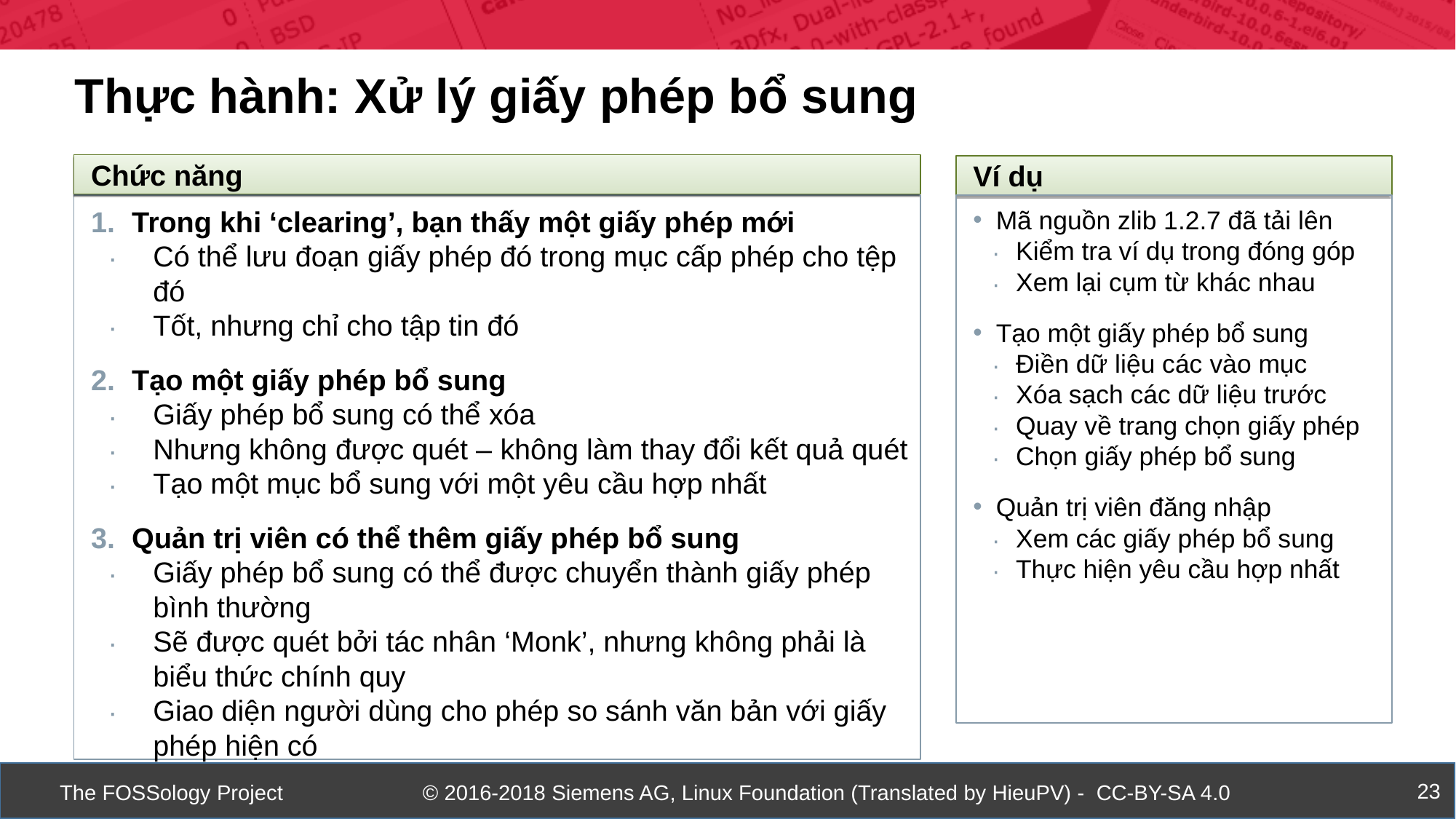

Thực hành: Xử lý giấy phép bổ sung
Chức năng
Ví dụ
Trong khi ‘clearing’, bạn thấy một giấy phép mới
Có thể lưu đoạn giấy phép đó trong mục cấp phép cho tệp đó
Tốt, nhưng chỉ cho tập tin đó
Tạo một giấy phép bổ sung
Giấy phép bổ sung có thể xóa
Nhưng không được quét – không làm thay đổi kết quả quét
Tạo một mục bổ sung với một yêu cầu hợp nhất
Quản trị viên có thể thêm giấy phép bổ sung
Giấy phép bổ sung có thể được chuyển thành giấy phép bình thường
Sẽ được quét bởi tác nhân ‘Monk’, nhưng không phải là biểu thức chính quy
Giao diện người dùng cho phép so sánh văn bản với giấy phép hiện có
Mã nguồn zlib 1.2.7 đã tải lên
Kiểm tra ví dụ trong đóng góp
Xem lại cụm từ khác nhau
Tạo một giấy phép bổ sung
Điền dữ liệu các vào mục
Xóa sạch các dữ liệu trước
Quay về trang chọn giấy phép
Chọn giấy phép bổ sung
Quản trị viên đăng nhập
Xem các giấy phép bổ sung
Thực hiện yêu cầu hợp nhất